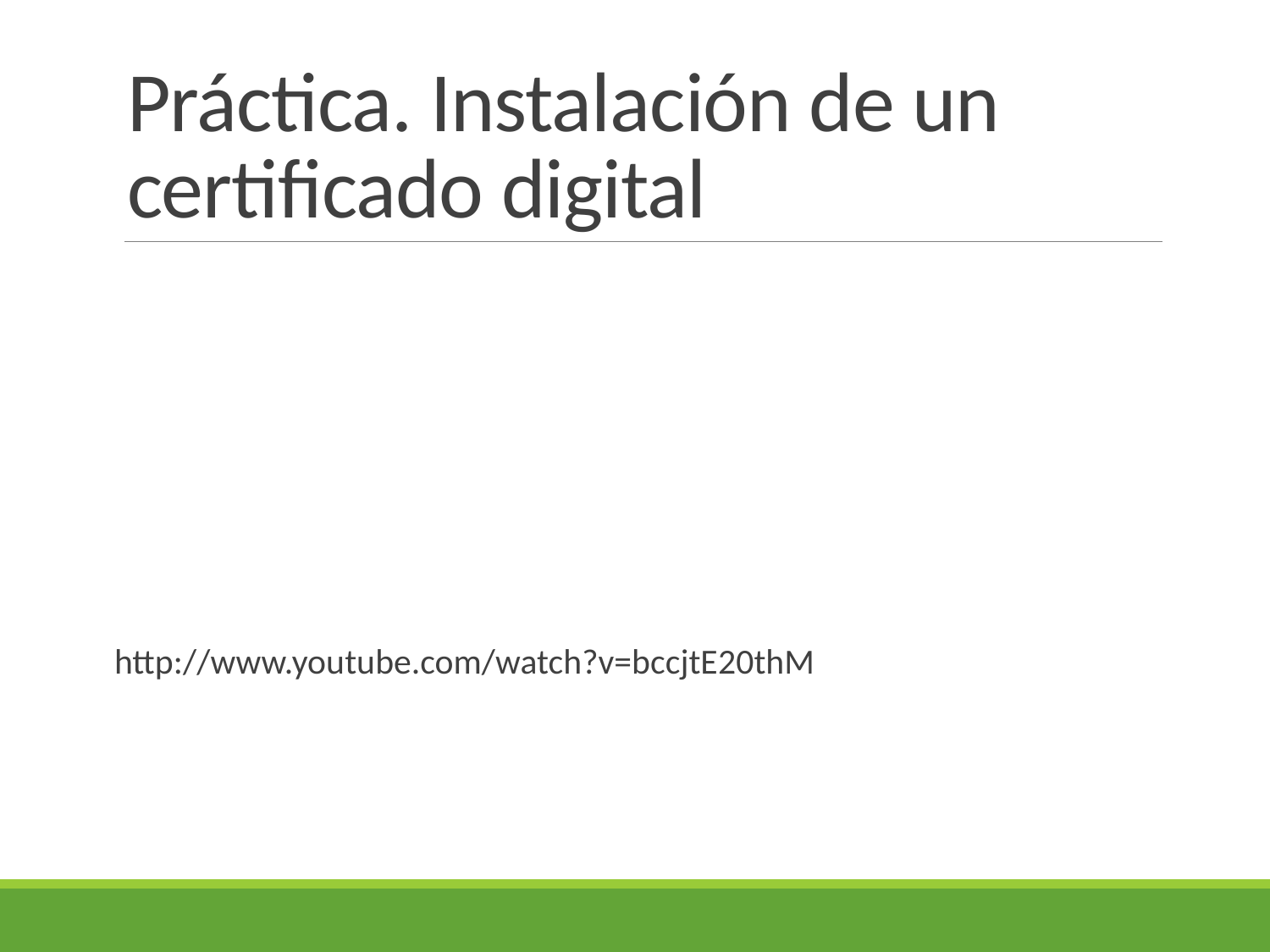

# Práctica. Instalación de un certificado digital

http://www.youtube.com/watch?v=bccjtE20thM